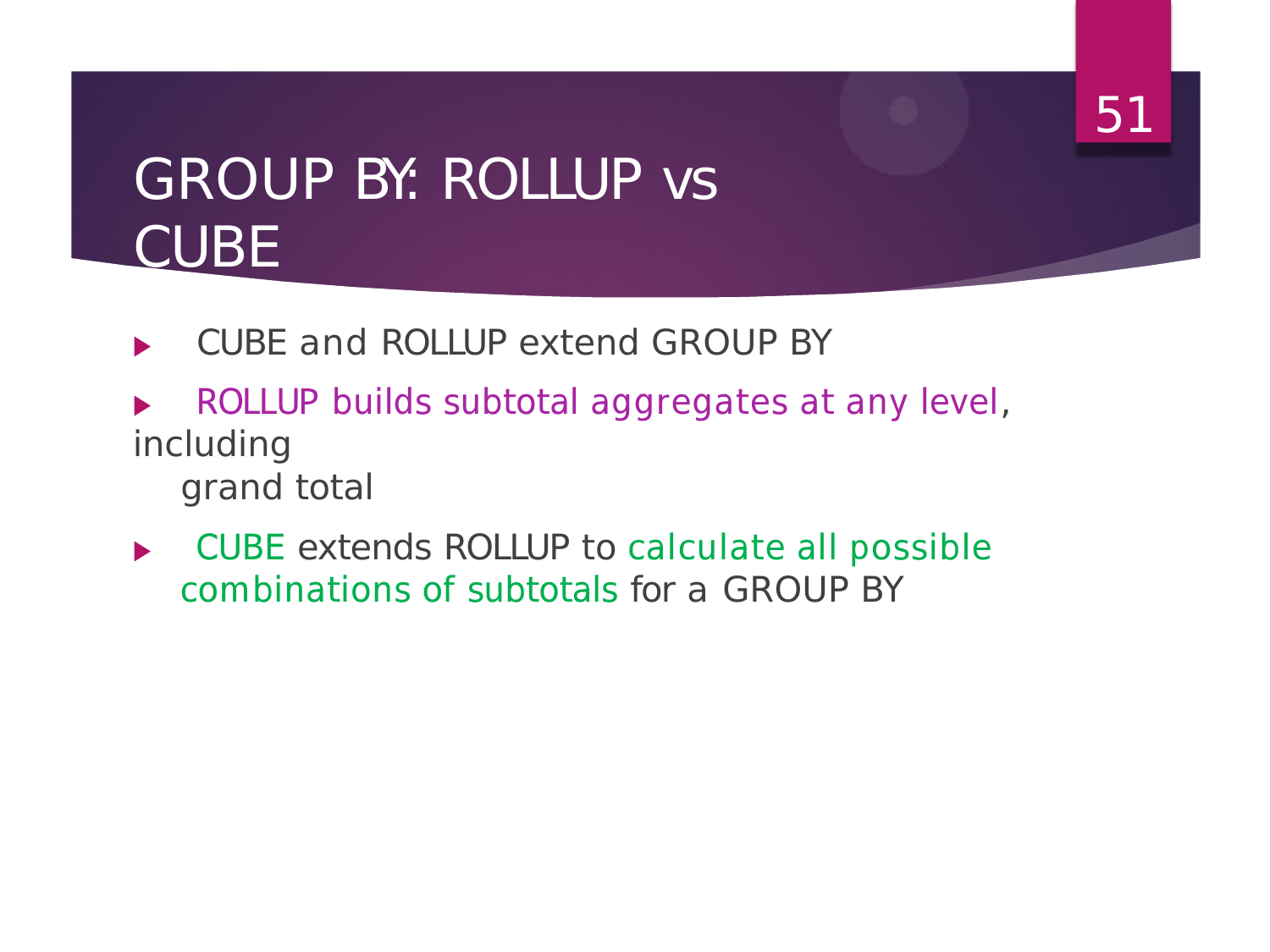

51
# GROUP BY: ROLLUP vs CUBE
▶	CUBE and ROLLUP extend GROUP BY
▶	ROLLUP builds subtotal aggregates at any level, including
grand total
▶	CUBE extends ROLLUP to calculate all possible
combinations of subtotals for a GROUP BY